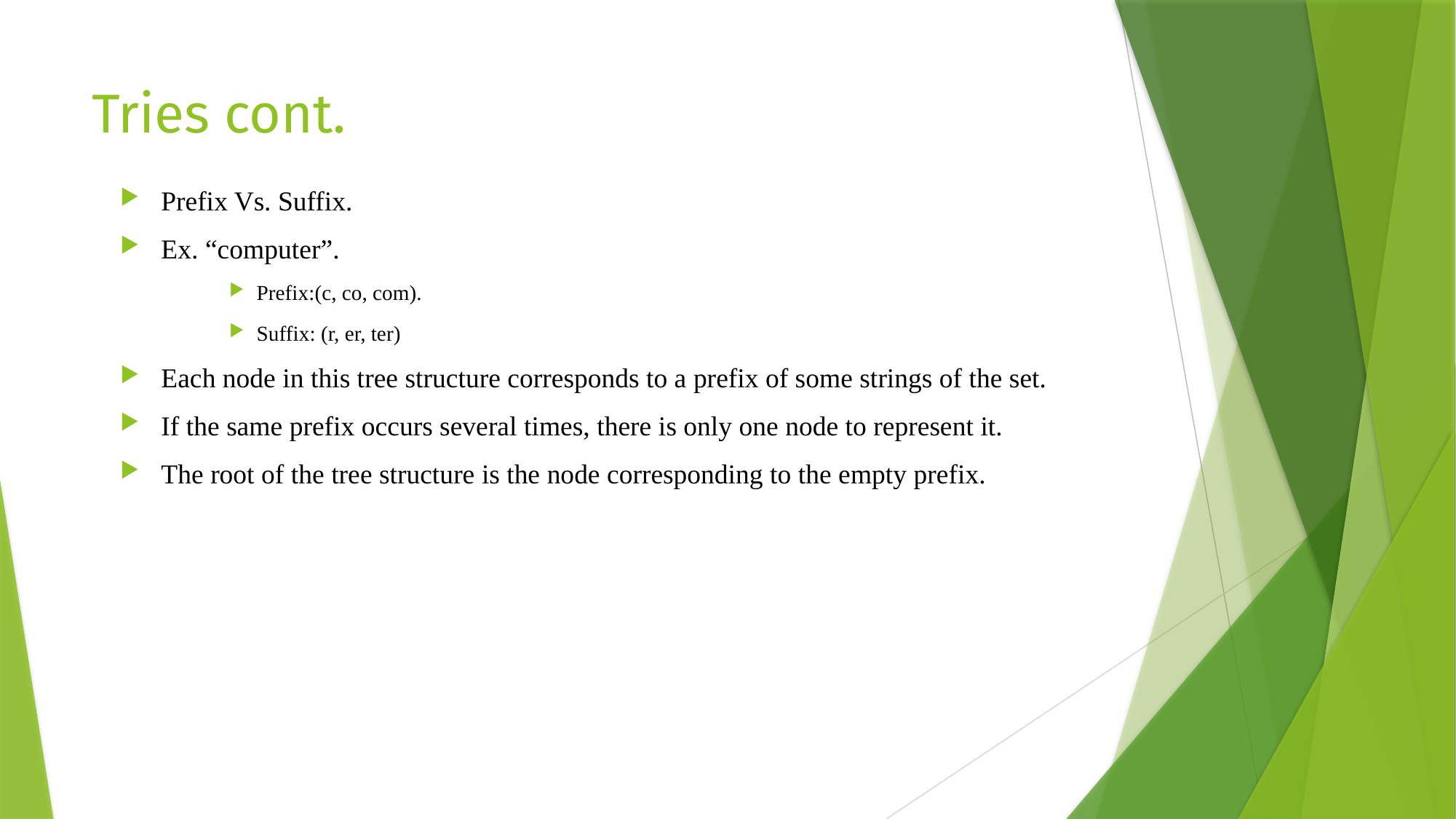

# Tries cont.
Prefix Vs. Suffix.
Ex. “computer”.
Prefix:(c, co, com).
Suffix: (r, er, ter)
Each node in this tree structure corresponds to a prefix of some strings of the set.
If the same prefix occurs several times, there is only one node to represent it.
The root of the tree structure is the node corresponding to the empty prefix.